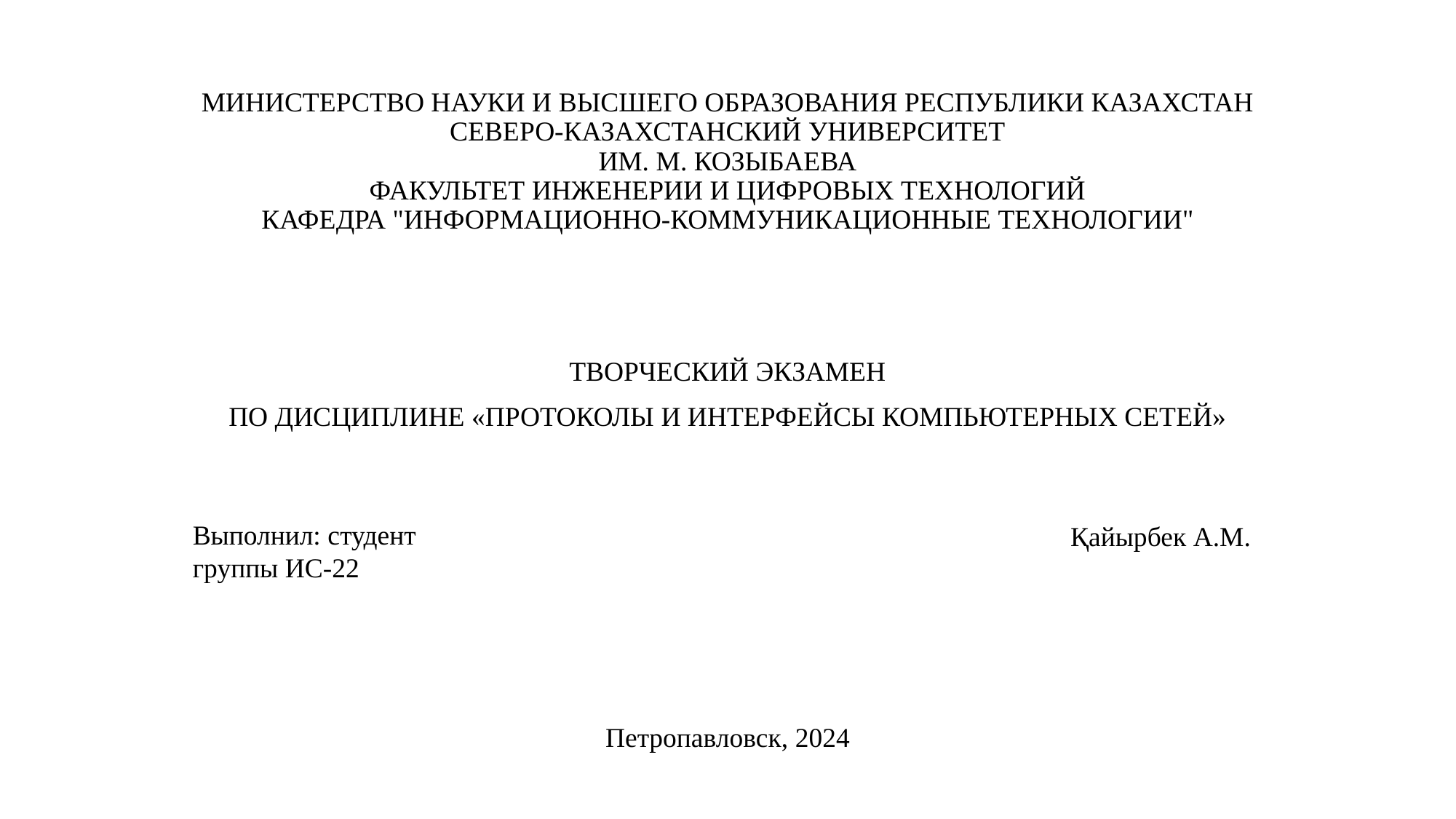

# МИНИСТЕРСТВО НАУКИ И ВЫСШЕГО ОБРАЗОВАНИЯ РЕСПУБЛИКИ КАЗАХСТАН СЕВЕРО-КАЗАХСТАНСКИЙ УНИВЕРСИТЕТ ИМ. М. КОЗЫБАЕВА ФАКУЛЬТЕТ ИНЖЕНЕРИИ И ЦИФРОВЫХ ТЕХНОЛОГИЙ КАФЕДРА "ИНФОРМАЦИОННО-КОММУНИКАЦИОННЫЕ ТЕХНОЛОГИИ"
ТВОРЧЕСКИЙ ЭКЗАМЕН
ПО ДИСЦИПЛИНЕ «ПРОТОКОЛЫ И ИНТЕРФЕЙСЫ КОМПЬЮТЕРНЫХ СЕТЕЙ»
Выполнил: студент
группы ИС-22
Қайырбек А.М.
Петропавловск, 2024